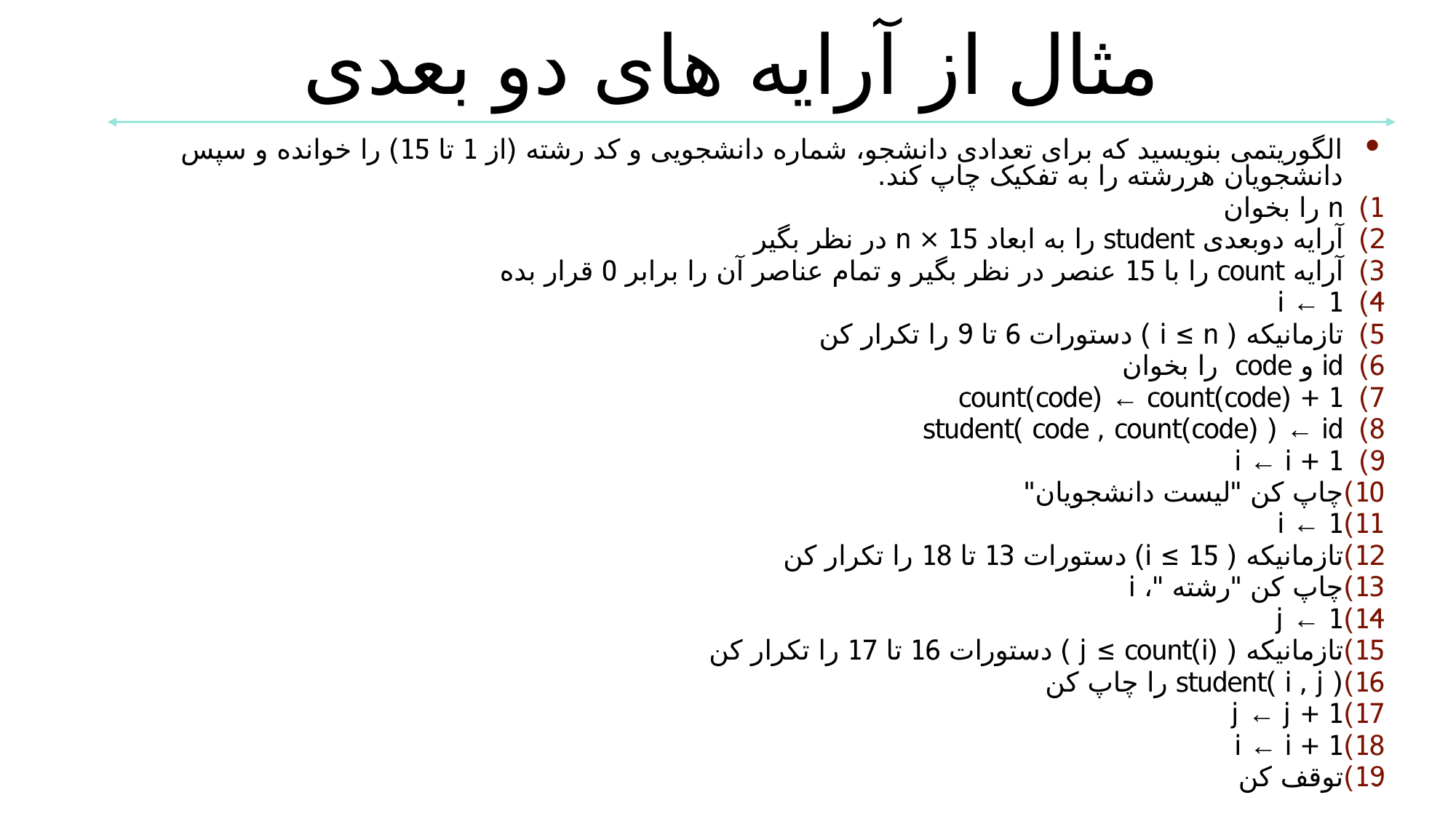

مثال از آرایه های دو بعدی
الگوریتمی بنویسید که برای تعدادی دانشجو، شماره دانشجویی و کد رشته (از 1 تا 15) را خوانده و سپس دانشجویان هررشته را به تفکیک چاپ کند.
n را بخوان
آرایه دوبعدی student را به ابعاد 15 × n در نظر بگیر
آرایه count را با 15 عنصر در نظر بگیر و تمام عناصر آن را برابر 0 قرار بده
i ← 1
تازمانیکه ( i ≤ n ) دستورات 6 تا 9 را تکرار کن
id و code  را بخوان
count(code) ← count(code) + 1
student( code , count(code) ) ← id
i ← i + 1
چاپ کن "لیست دانشجویان"
i ← 1
تازمانیکه ( i ≤ 15) دستورات 13 تا 18 را تکرار کن
چاپ کن "رشته "، i
j ← 1
تازمانیکه ( j ≤ count(i) ) دستورات 16 تا 17 را تکرار کن
student( i , j ) را چاپ کن
j ← j + 1
i ← i + 1
توقف کن